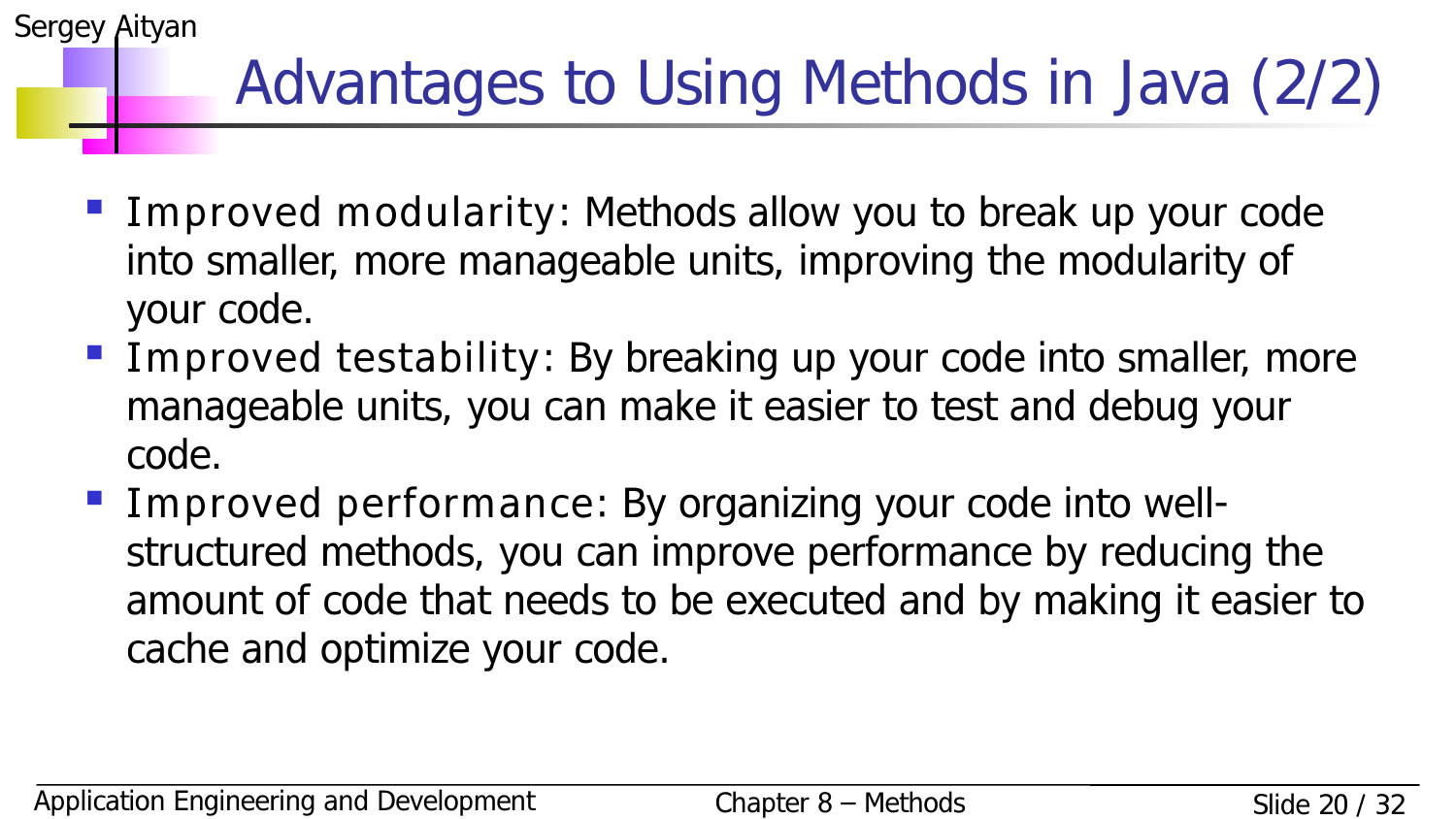

# Advantages to Using Methods in Java (2/2)
Improved modularity: Methods allow you to break up your code into smaller, more manageable units, improving the modularity of your code.
Improved testability: By breaking up your code into smaller, more manageable units, you can make it easier to test and debug your code.
Improved performance: By organizing your code into well-structured methods, you can improve performance by reducing the amount of code that needs to be executed and by making it easier to cache and optimize your code.